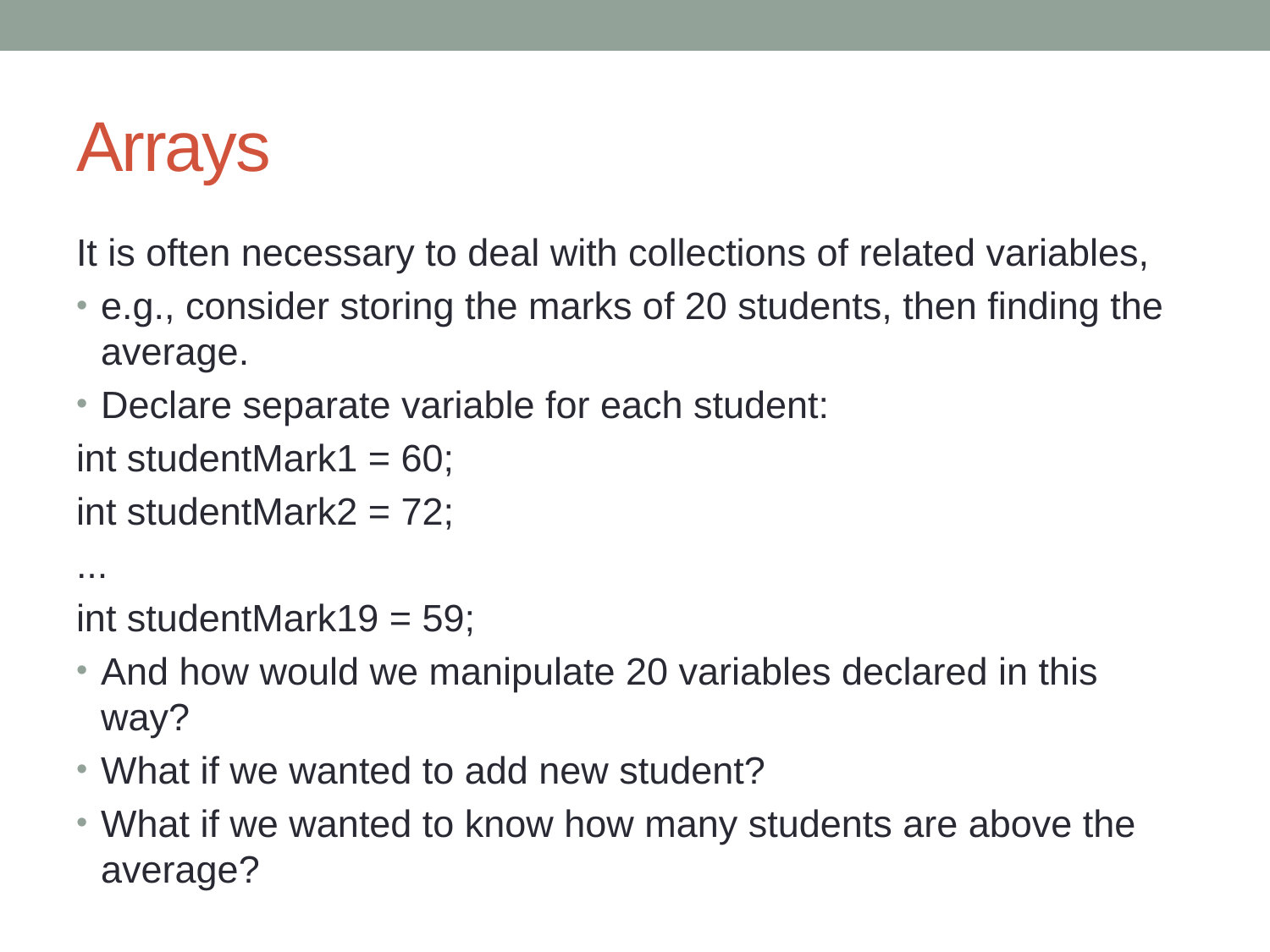

# Arrays
It is often necessary to deal with collections of related variables,
e.g., consider storing the marks of 20 students, then finding the average.
Declare separate variable for each student:
int studentMark1 = 60;
int studentMark2 = 72;
...
int studentMark19 = 59;
And how would we manipulate 20 variables declared in this way?
What if we wanted to add new student?
What if we wanted to know how many students are above the average?